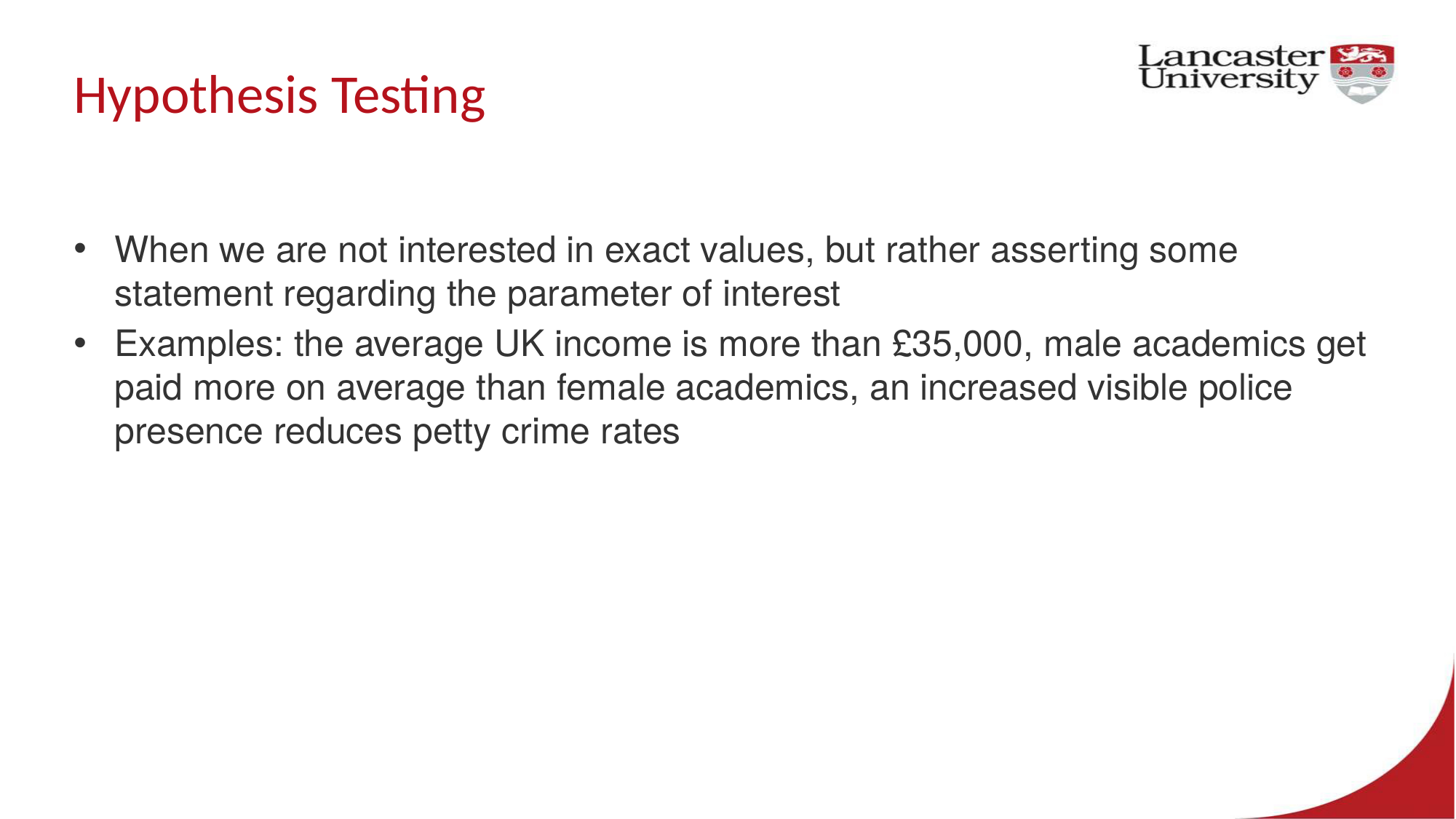

# Hypothesis Testing
When we are not interested in exact values, but rather asserting some statement regarding the parameter of interest
Examples: the average UK income is more than £35,000, male academics get paid more on average than female academics, an increased visible police presence reduces petty crime rates